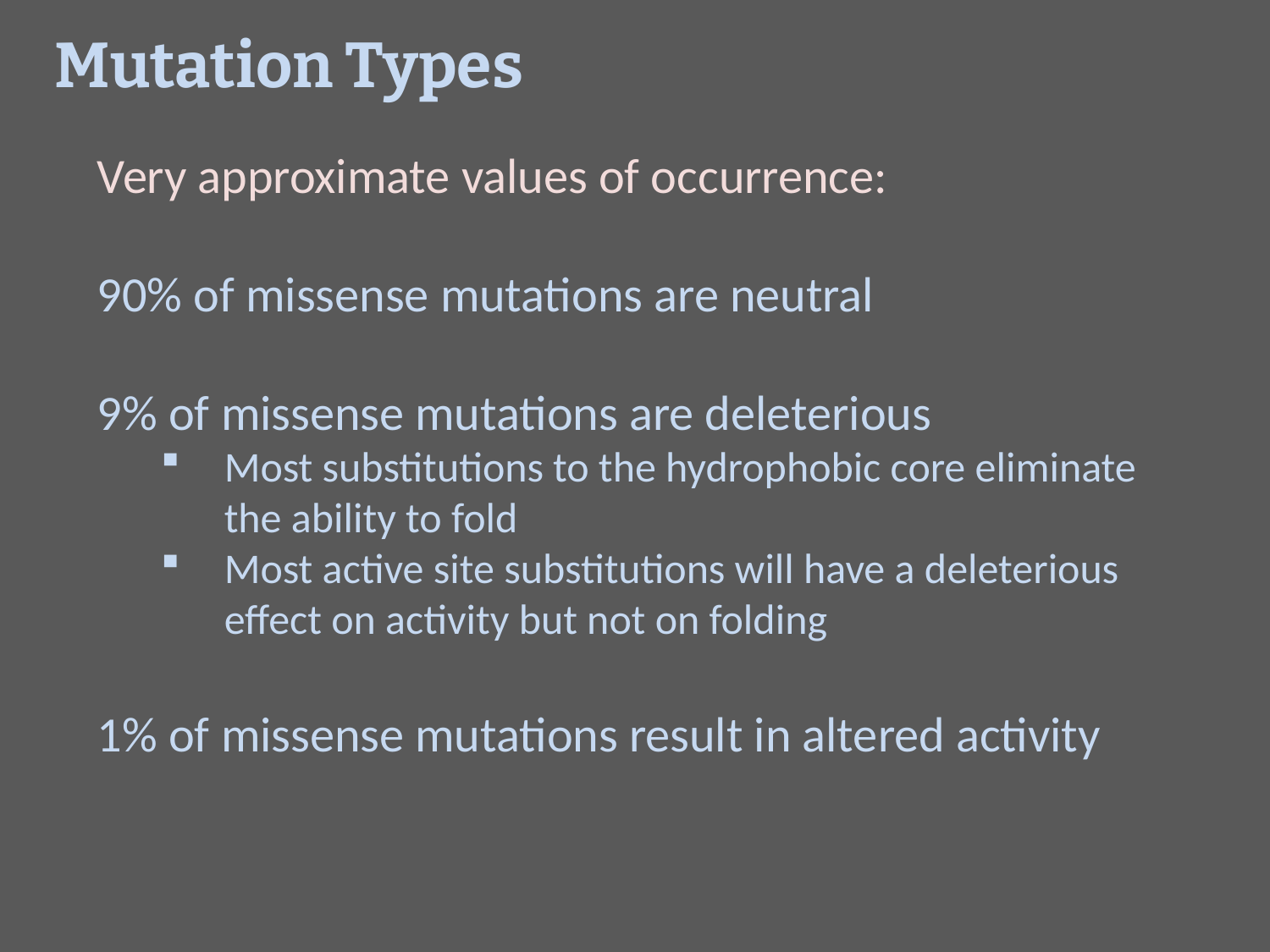

Mutation Types
Very approximate values of occurrence:

90% of missense mutations are neutral

9% of missense mutations are deleterious
Most substitutions to the hydrophobic core eliminate the ability to fold
Most active site substitutions will have a deleterious effect on activity but not on folding

1% of missense mutations result in altered activity